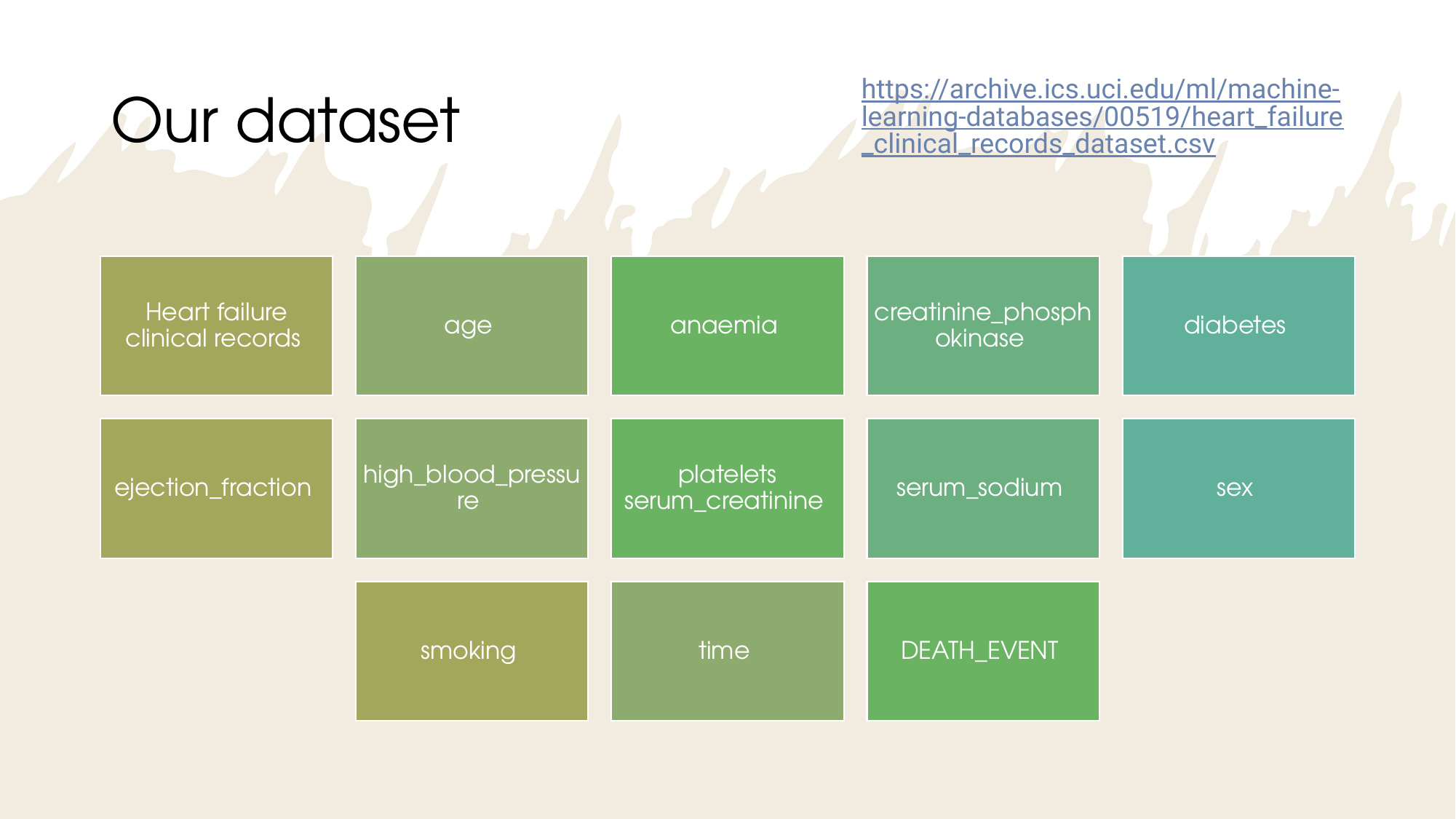

# Our dataset
https://archive.ics.uci.edu/ml/machine-learning-databases/00519/heart_failure_clinical_records_dataset.csv

Heart failure clinical records
age
anaemia
creatinine_phosphokinase
diabetes
ejection_fraction
high_blood_pressure
platelets serum_creatinine
serum_sodium
sex
smoking
time
DEATH_EVENT